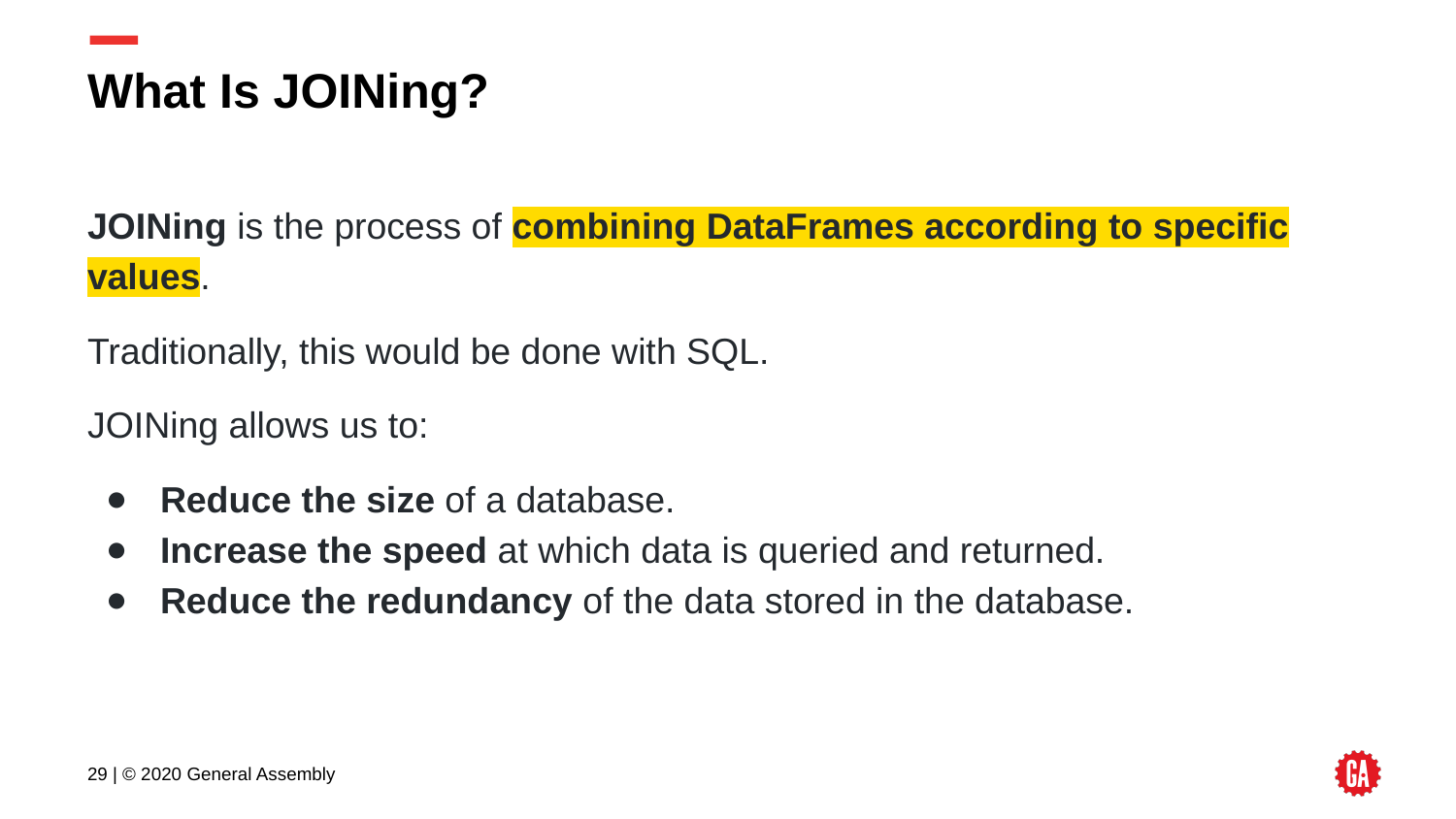

# What Is JOINing?
JOINing is the process of combining DataFrames according to specific values.
Traditionally, this would be done with SQL.
JOINing allows us to:
Reduce the size of a database.
Increase the speed at which data is queried and returned.
Reduce the redundancy of the data stored in the database.
29 | © 2020 General Assembly